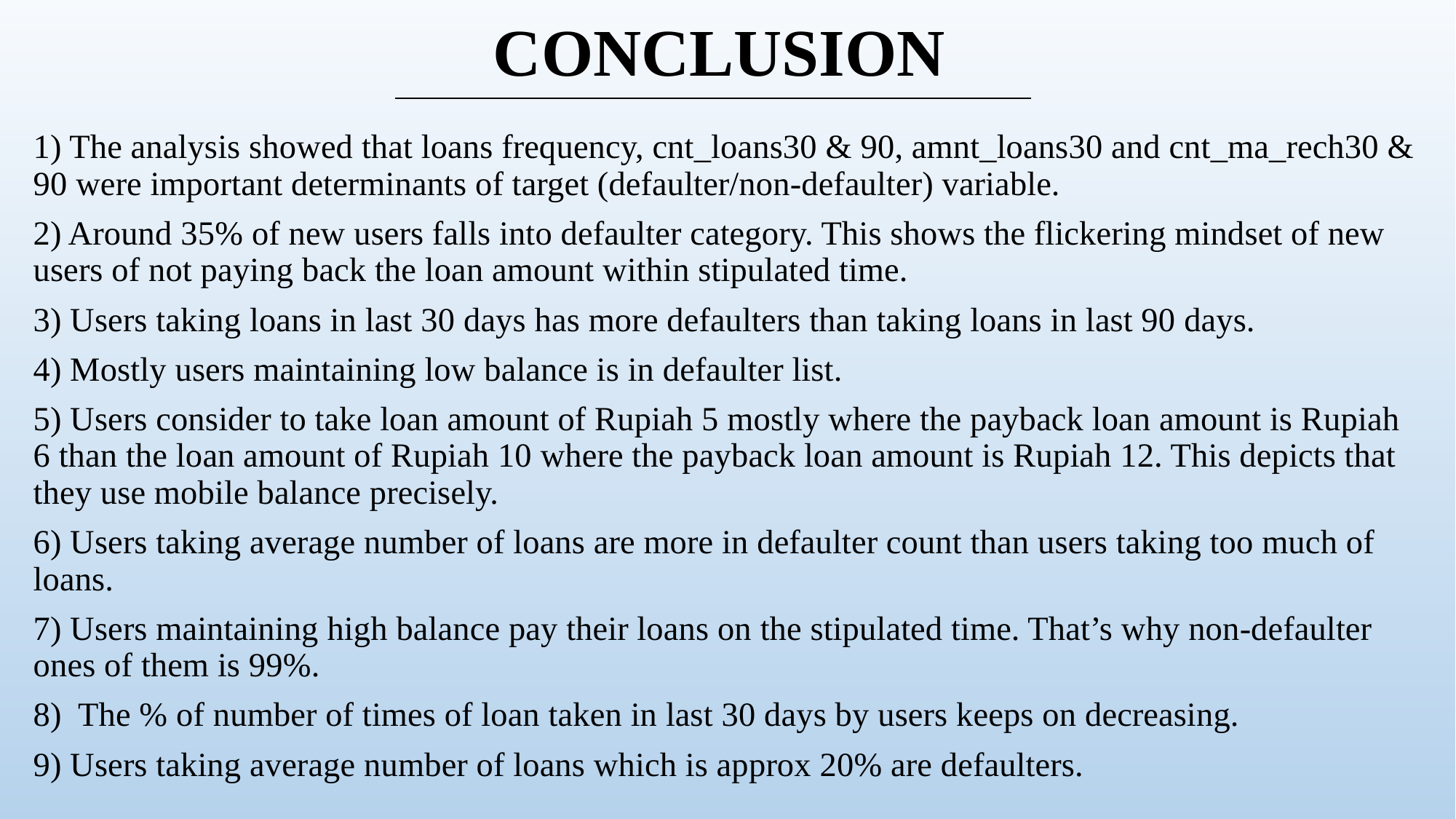

# CONCLUSION
1) The analysis showed that loans frequency, cnt_loans30 & 90, amnt_loans30 and cnt_ma_rech30 & 90 were important determinants of target (defaulter/non-defaulter) variable.
2) Around 35% of new users falls into defaulter category. This shows the flickering mindset of new users of not paying back the loan amount within stipulated time.
3) Users taking loans in last 30 days has more defaulters than taking loans in last 90 days.
4) Mostly users maintaining low balance is in defaulter list.
5) Users consider to take loan amount of Rupiah 5 mostly where the payback loan amount is Rupiah 6 than the loan amount of Rupiah 10 where the payback loan amount is Rupiah 12. This depicts that they use mobile balance precisely.
6) Users taking average number of loans are more in defaulter count than users taking too much of loans.
7) Users maintaining high balance pay their loans on the stipulated time. That’s why non-defaulter ones of them is 99%.
8)  The % of number of times of loan taken in last 30 days by users keeps on decreasing.
9) Users taking average number of loans which is approx 20% are defaulters.